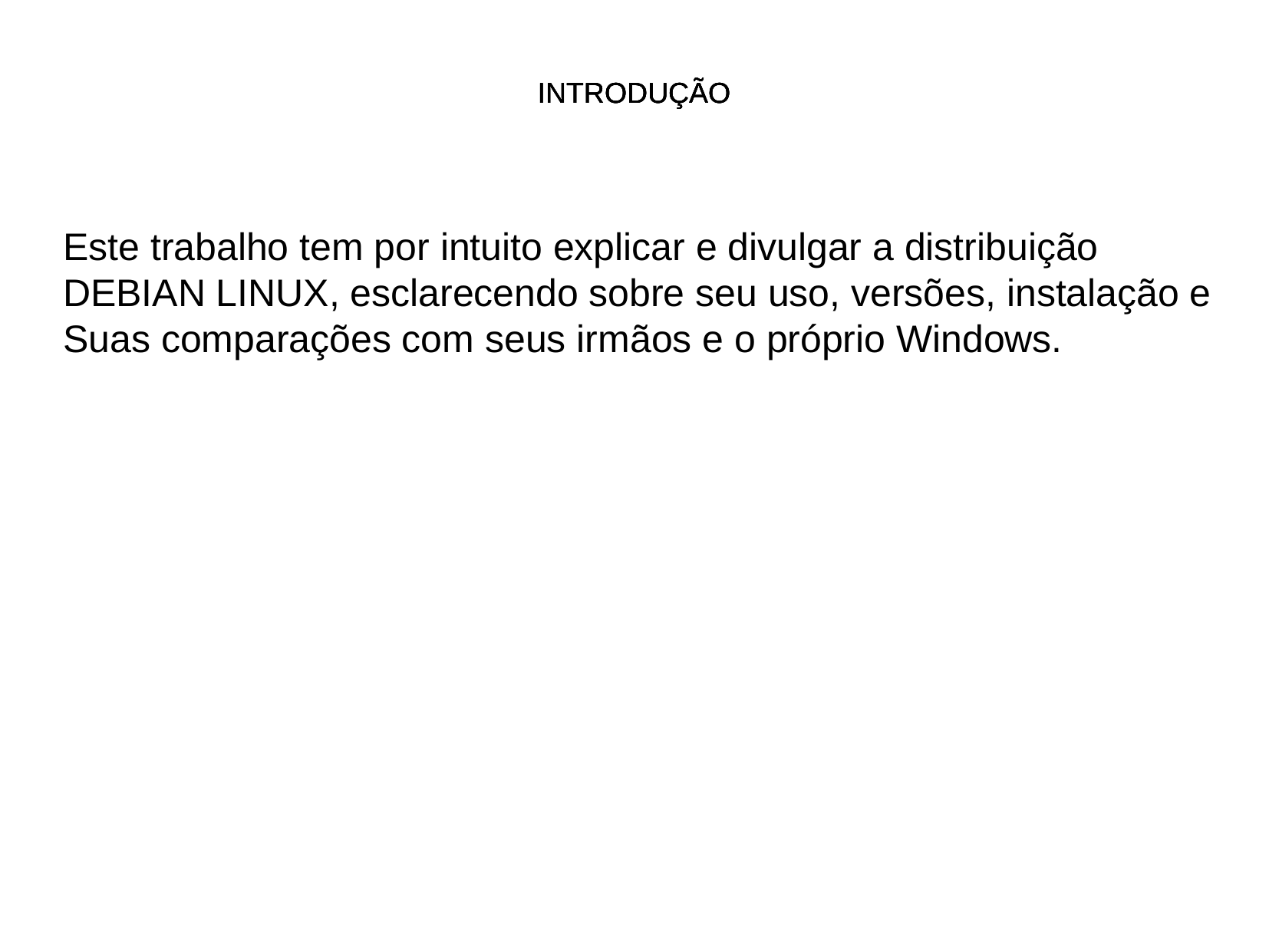

INTRODUÇÃO
INTRODUÇÃO
INTRODUÇÃO
INTRODUÇÃO
Este trabalho tem por intuito explicar e divulgar a distribuição
DEBIAN LINUX, esclarecendo sobre seu uso, versões, instalação e
Suas comparações com seus irmãos e o próprio Windows.